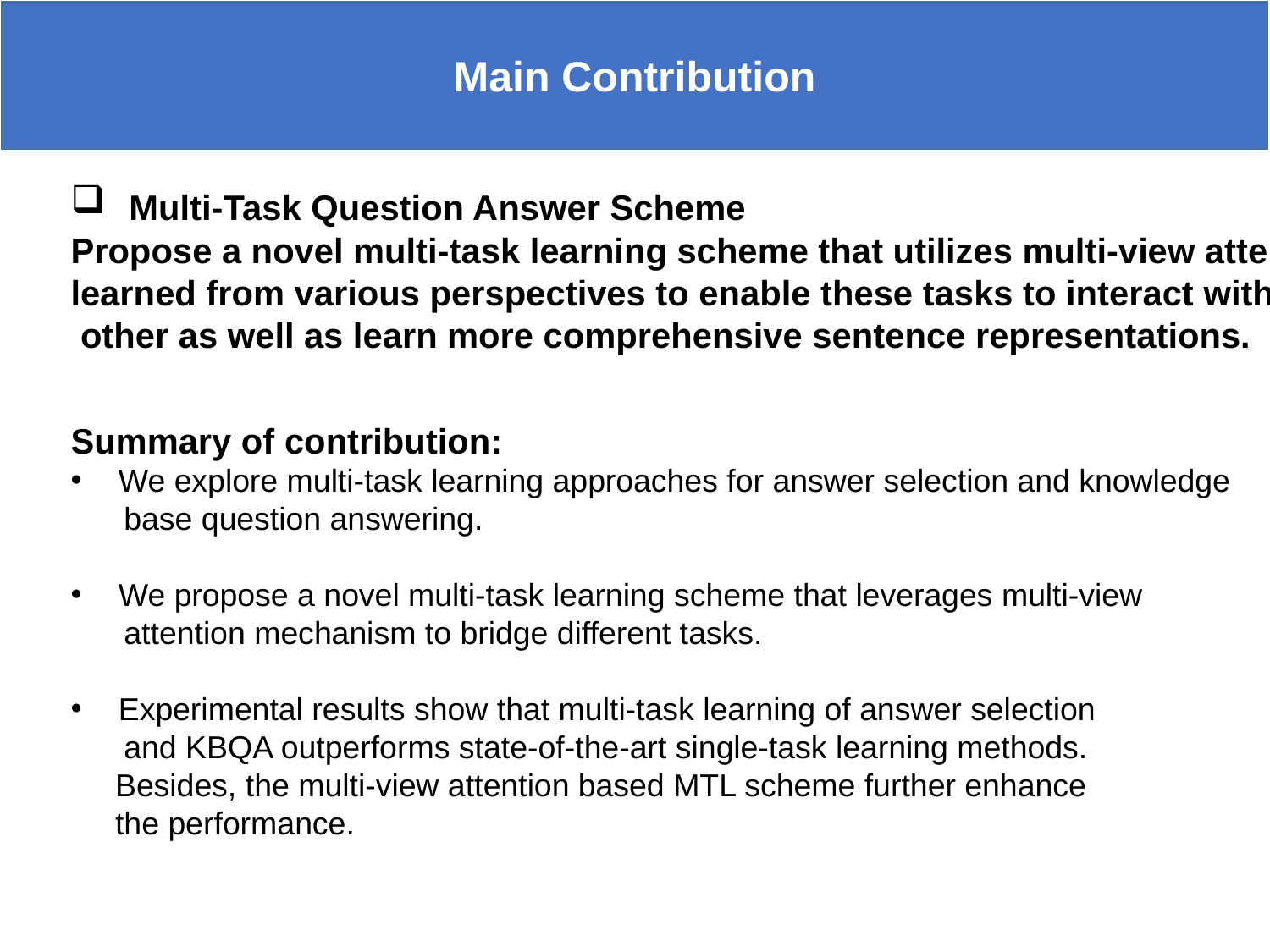

Main Contribution
 Multi-Task Question Answer Scheme
Propose a novel multi-task learning scheme that utilizes multi-view attention
learned from various perspectives to enable these tasks to interact with each
 other as well as learn more comprehensive sentence representations.

Summary of contribution:
We explore multi-task learning approaches for answer selection and knowledge
      base question answering.

We propose a novel multi-task learning scheme that leverages multi-view
      attention mechanism to bridge different tasks.

Experimental results show that multi-task learning of answer selection
      and KBQA outperforms state-of-the-art single-task learning methods.
     Besides, the multi-view attention based MTL scheme further enhance
     the performance.